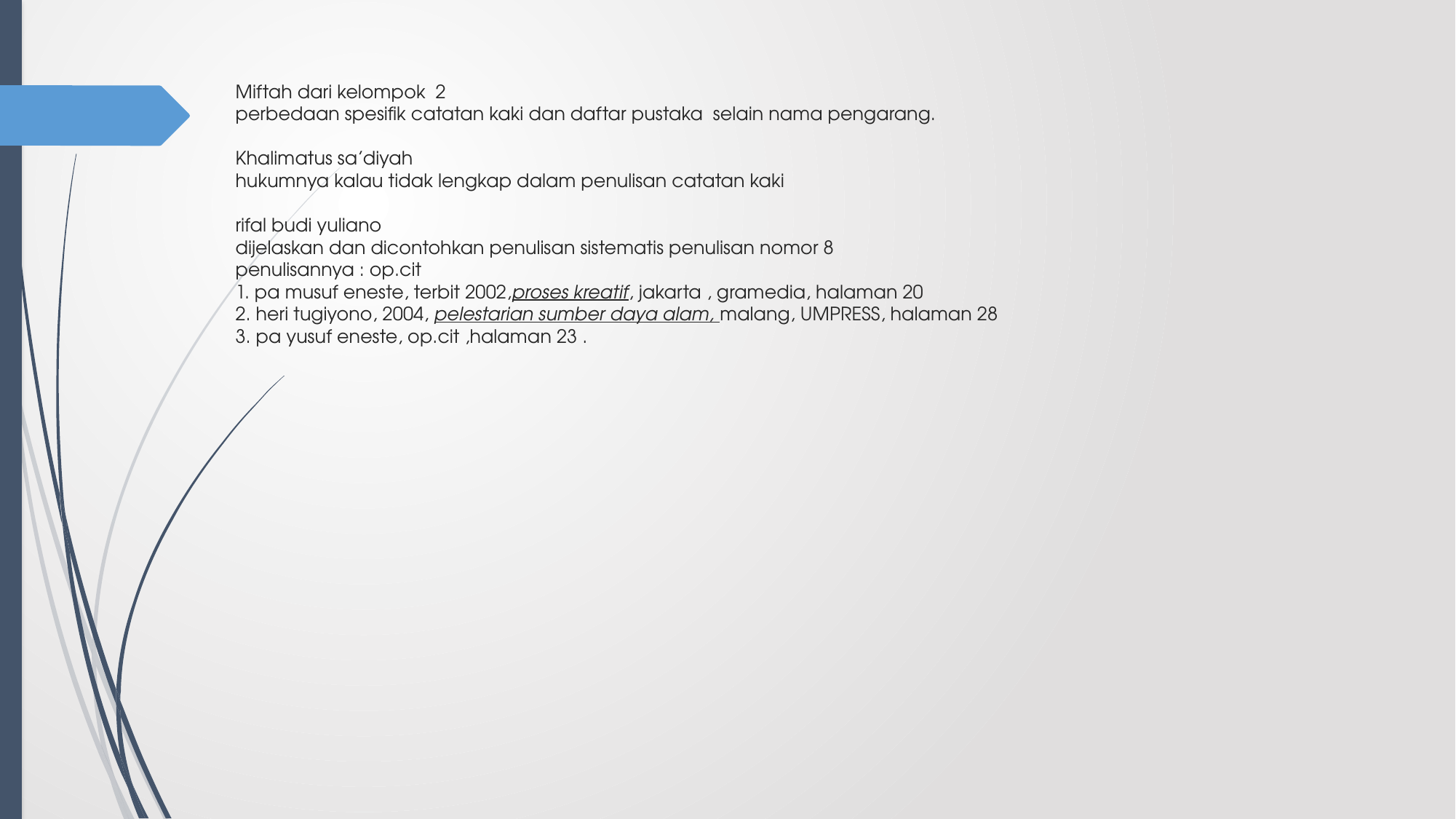

# Miftah dari kelompok  2 perbedaan spesifik catatan kaki dan daftar pustaka  selain nama pengarang. Khalimatus sa’diyah hukumnya kalau tidak lengkap dalam penulisan catatan kaki rifal budi yuliano dijelaskan dan dicontohkan penulisan sistematis penulisan nomor 8 penulisannya : op.cit 1. pa musuf eneste, terbit 2002,proses kreatif, jakarta , gramedia, halaman 20 2. heri tugiyono, 2004, pelestarian sumber daya alam, malang, UMPRESS, halaman 28 3. pa yusuf eneste, op.cit ,halaman 23 .